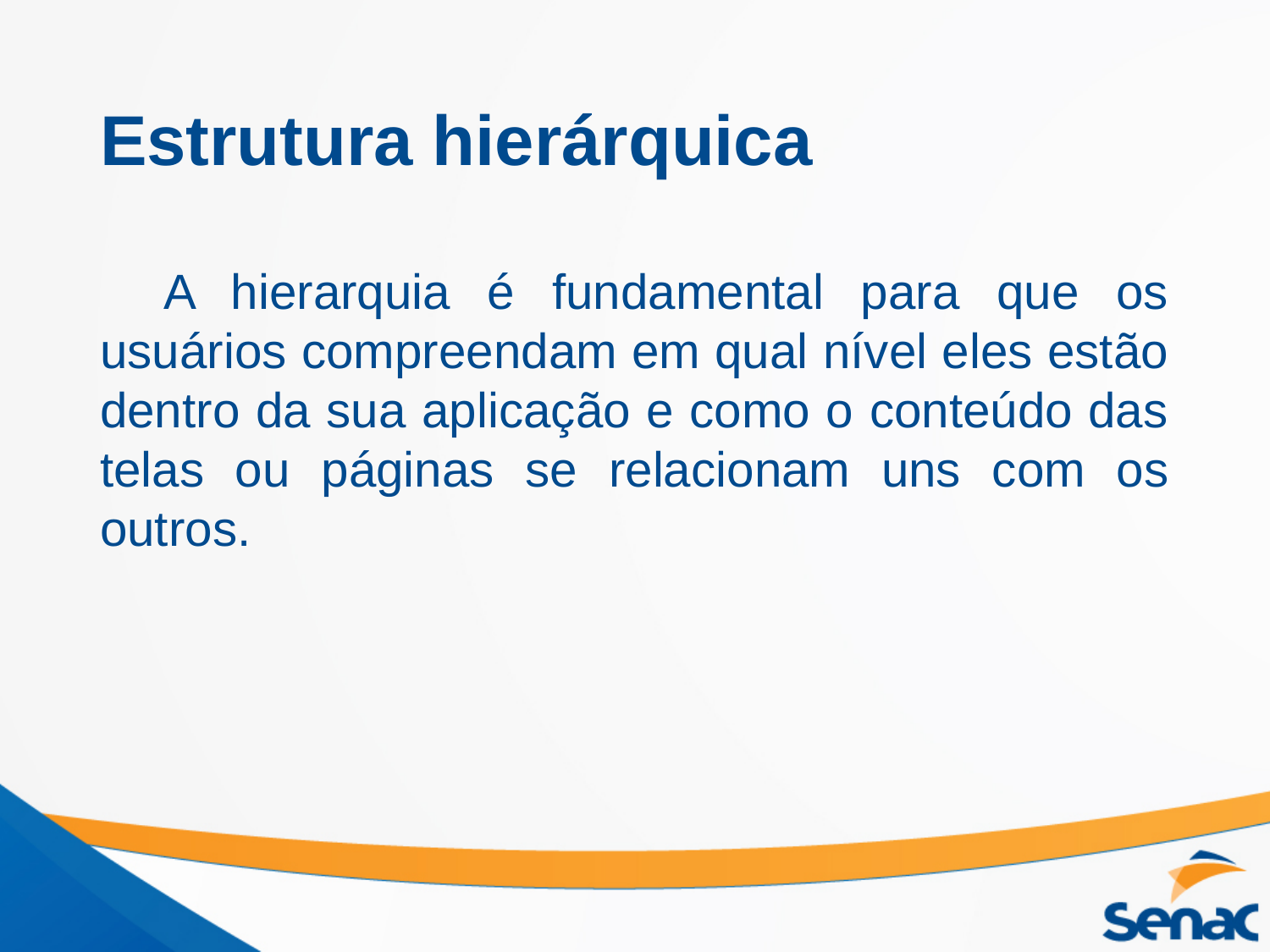

# Estrutura hierárquica
A hierarquia é fundamental para que os usuários compreendam em qual nível eles estão dentro da sua aplicação e como o conteúdo das telas ou páginas se relacionam uns com os outros.